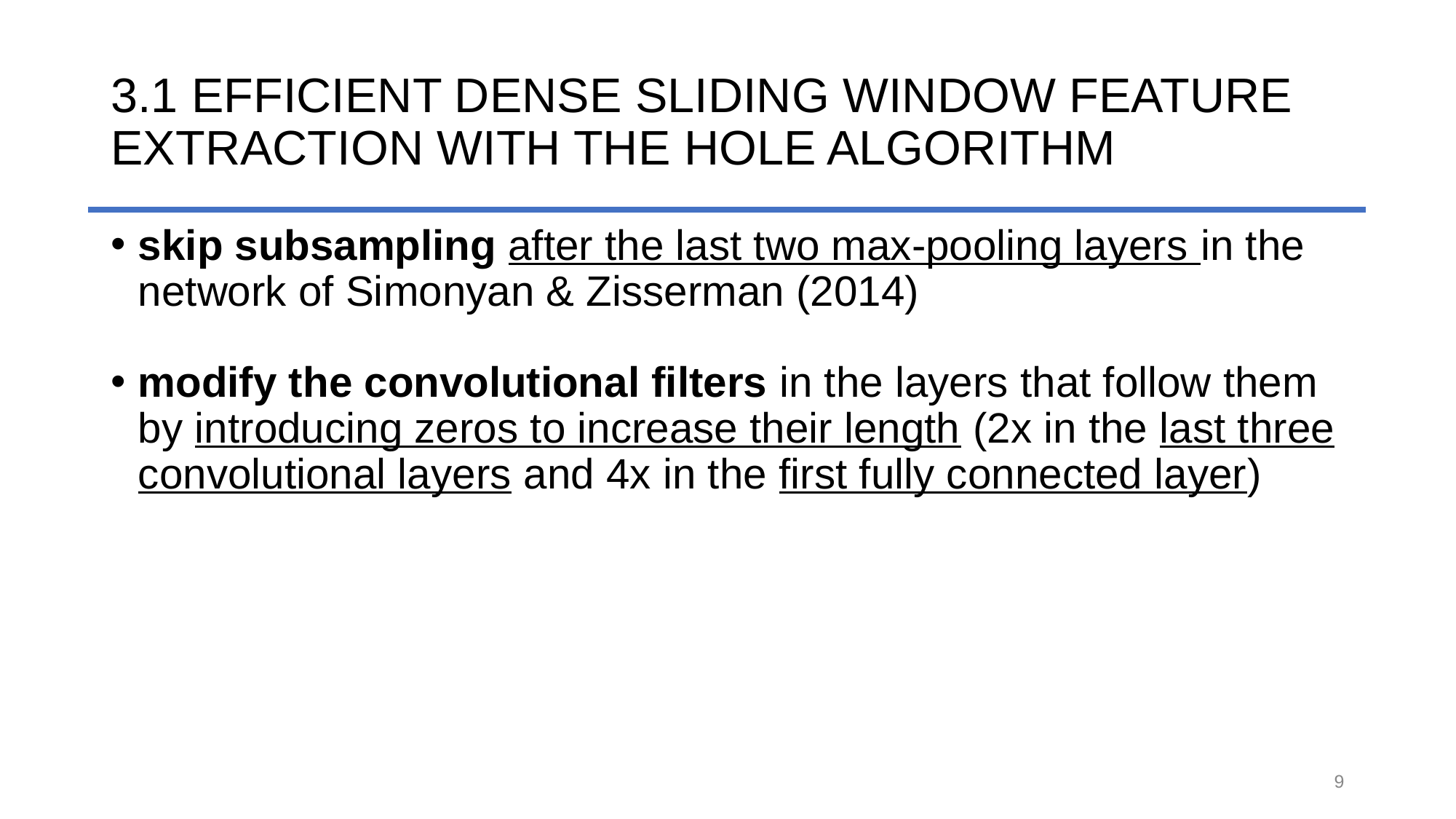

# 3.1 EFFICIENT DENSE SLIDING WINDOW FEATURE EXTRACTION WITH THE HOLE ALGORITHM
skip subsampling after the last two max-pooling layers in the network of Simonyan & Zisserman (2014)

modify the convolutional filters in the layers that follow them by introducing zeros to increase their length (2x in the last three convolutional layers and 4x in the first fully connected layer)
9